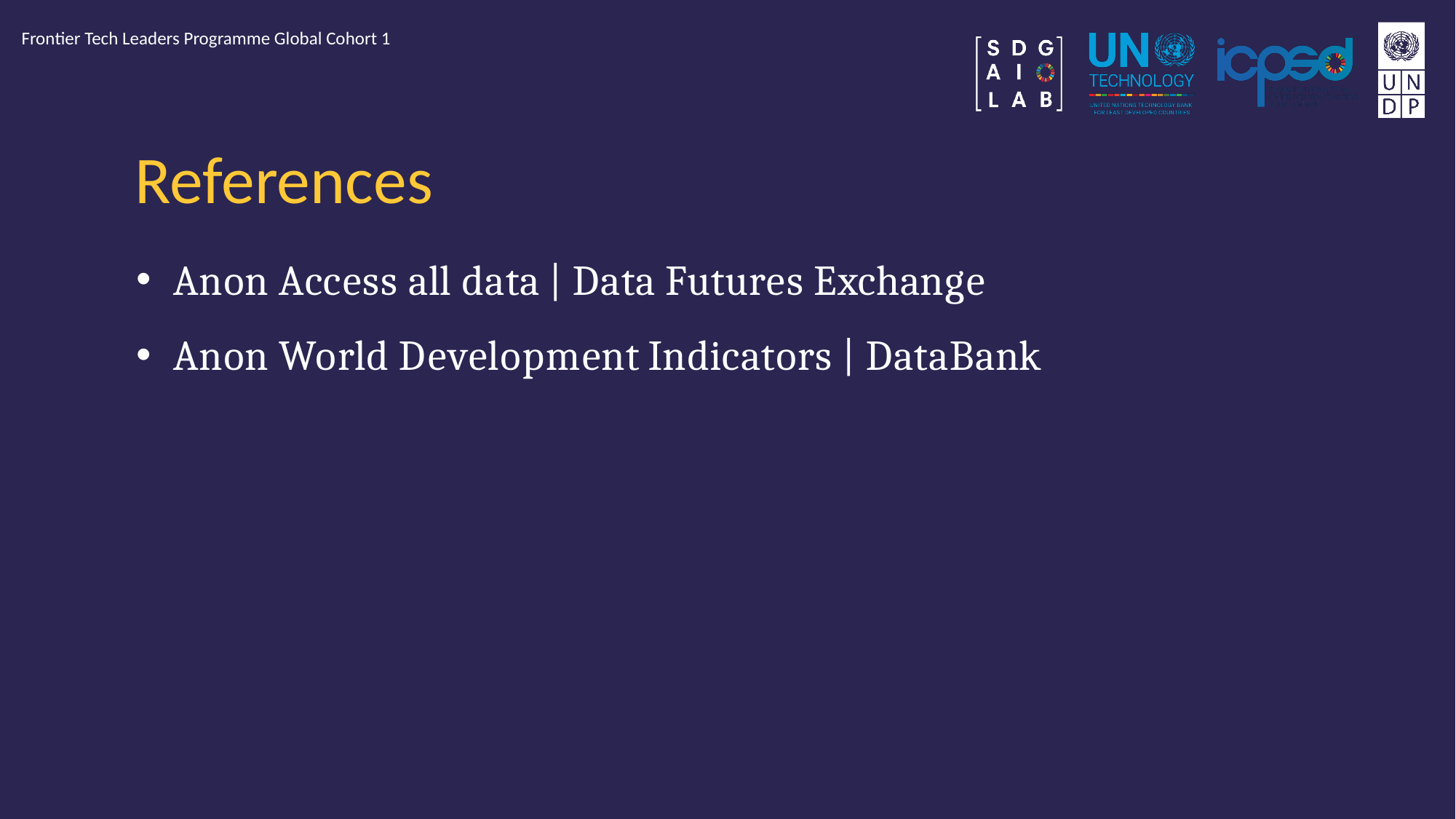

Frontier Tech Leaders Programme Global Cohort 1
# References
 Anon Access all data | Data Futures Exchange
 Anon World Development Indicators | DataBank